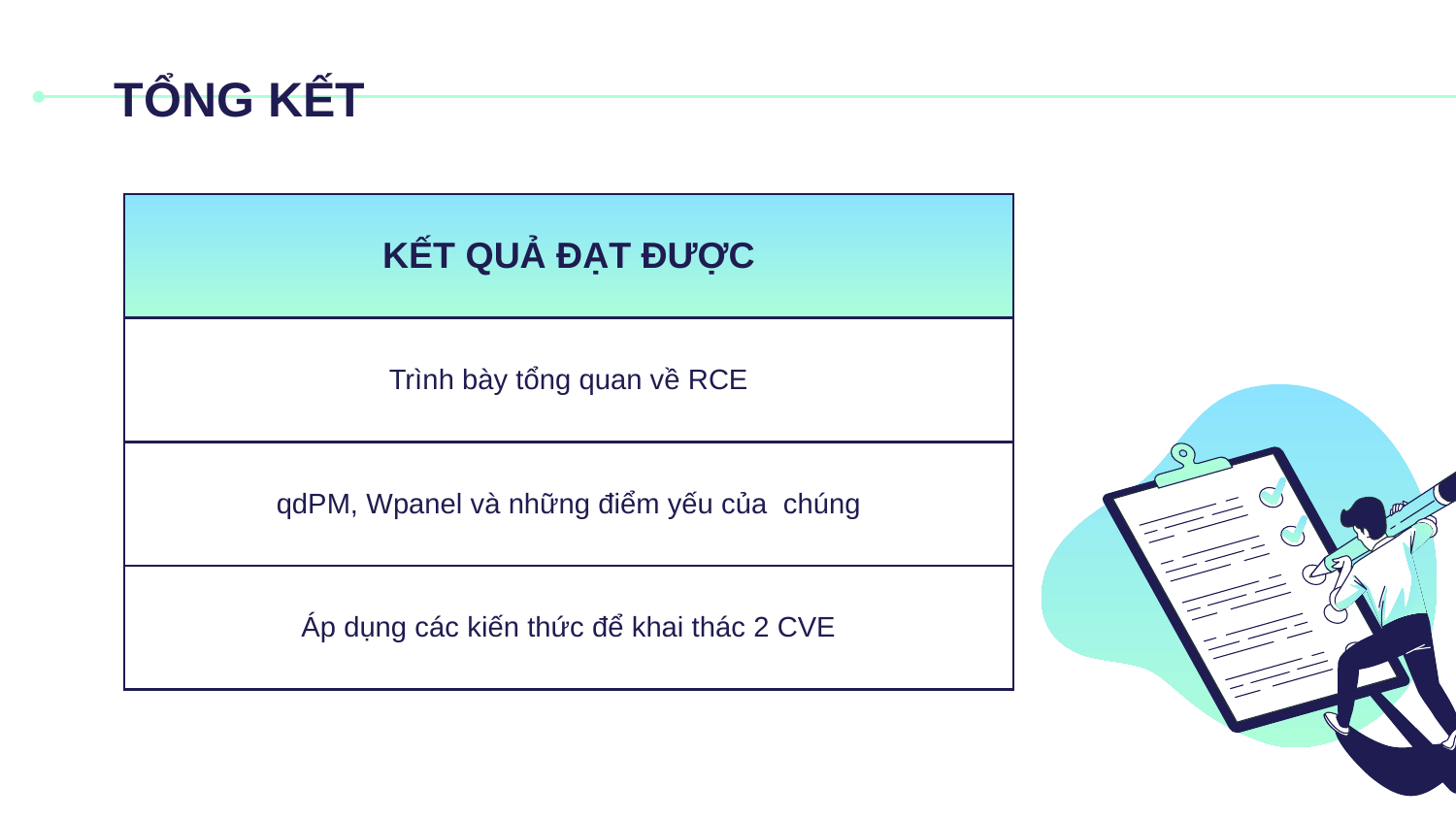

# TỔNG KẾT
| KẾT QUẢ ĐẠT ĐƯỢC |
| --- |
| Trình bày tổng quan về RCE |
| qdPM, Wpanel và những điểm yếu của chúng |
| Áp dụng các kiến thức để khai thác 2 CVE |